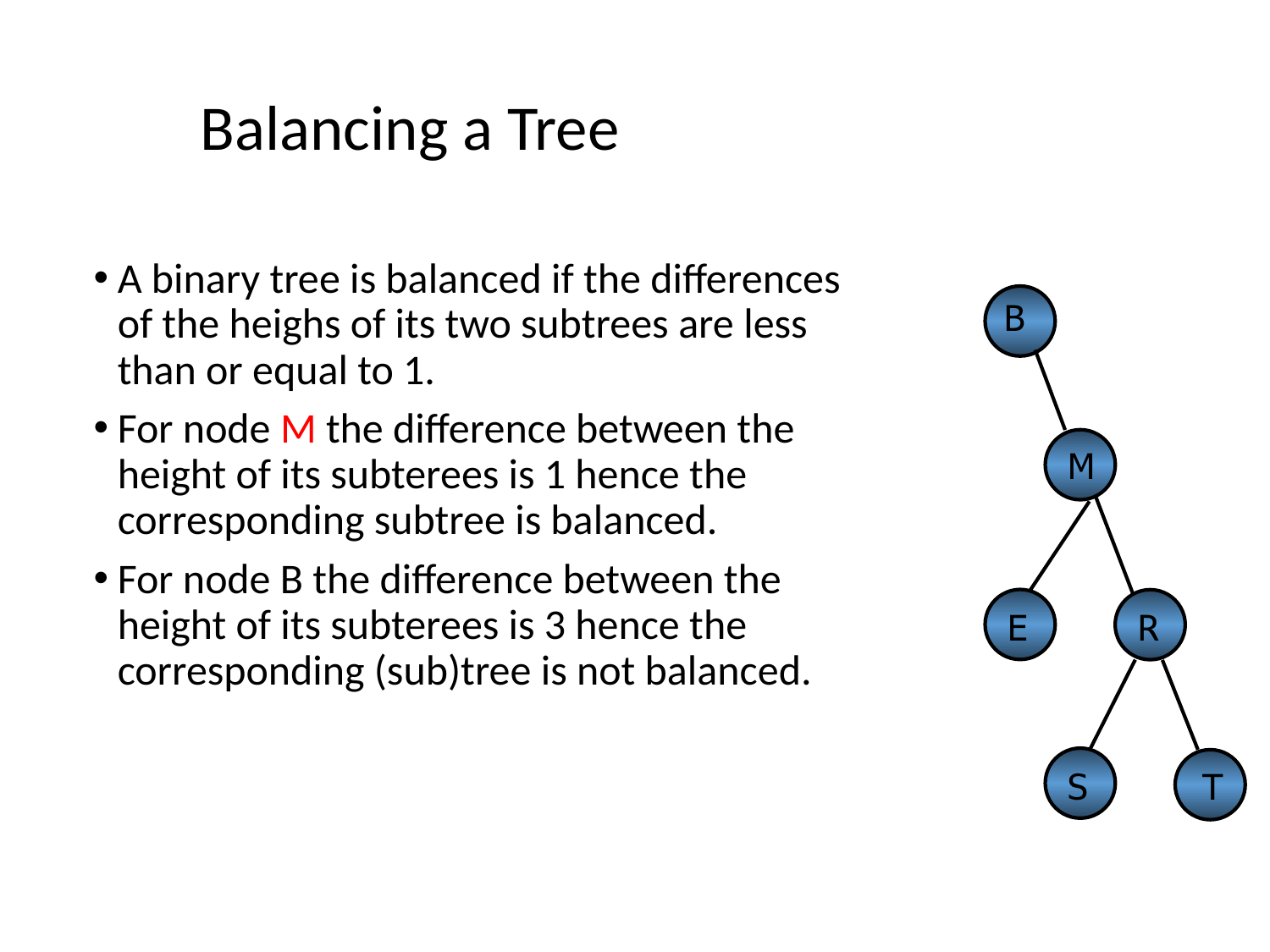

Balancing a Tree
A binary tree is balanced if the differences of the heighs of its two subtrees are less than or equal to 1.
For node M the difference between the height of its subterees is 1 hence the corresponding subtree is balanced.
For node B the difference between the height of its subterees is 3 hence the corresponding (sub)tree is not balanced.

B

M

E
R

S
T